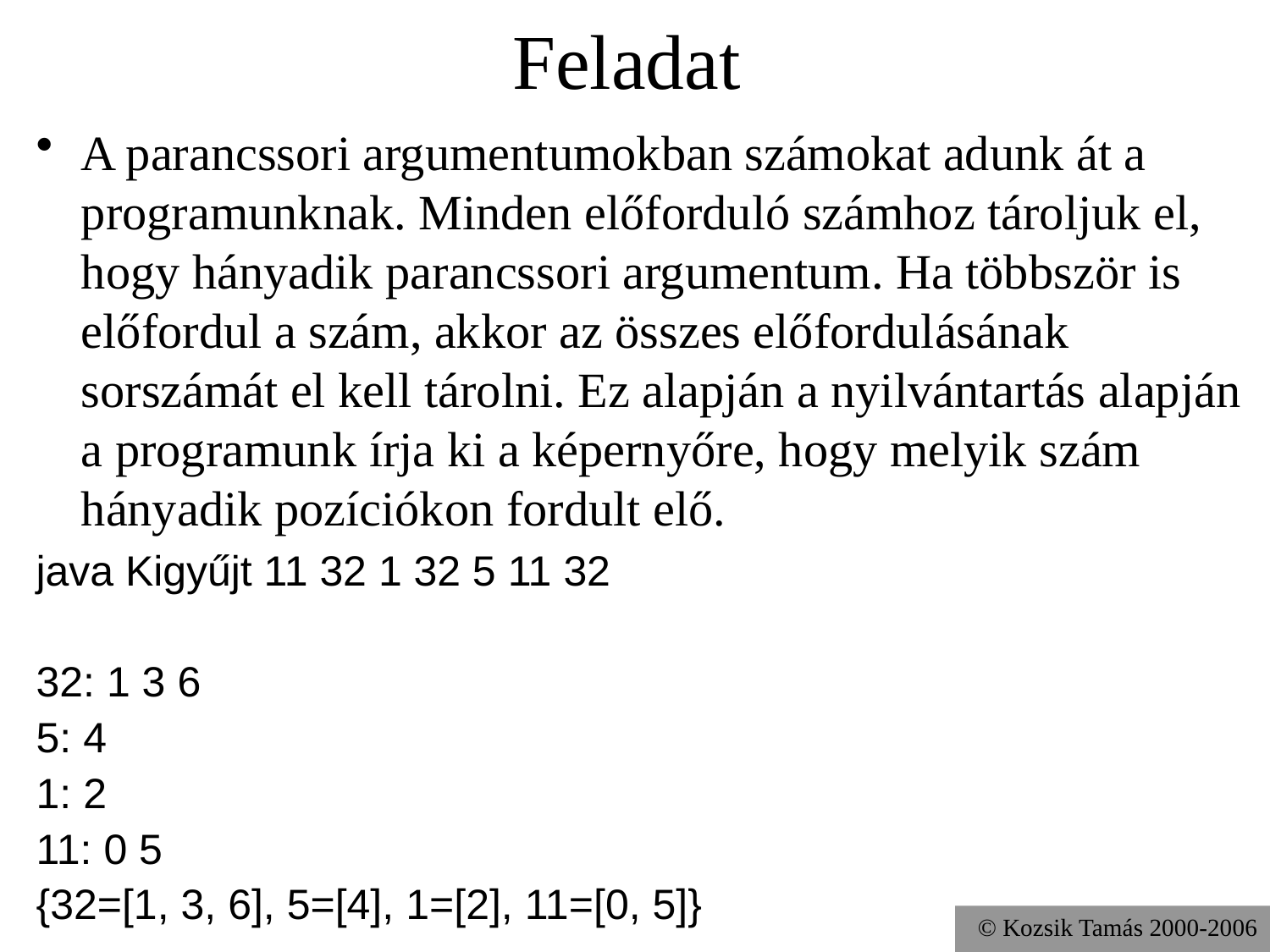

# Feladat
A parancssori argumentumokban számokat adunk át a programunknak. Minden előforduló számhoz tároljuk el, hogy hányadik parancssori argumentum. Ha többször is előfordul a szám, akkor az összes előfordulásának sorszámát el kell tárolni. Ez alapján a nyilvántartás alapján a programunk írja ki a képernyőre, hogy melyik szám hányadik pozíciókon fordult elő.
java Kigyűjt 11 32 1 32 5 11 32

32: 1 3 6
5: 4
1: 2
11: 0 5
{32=[1, 3, 6], 5=[4], 1=[2], 11=[0, 5]}